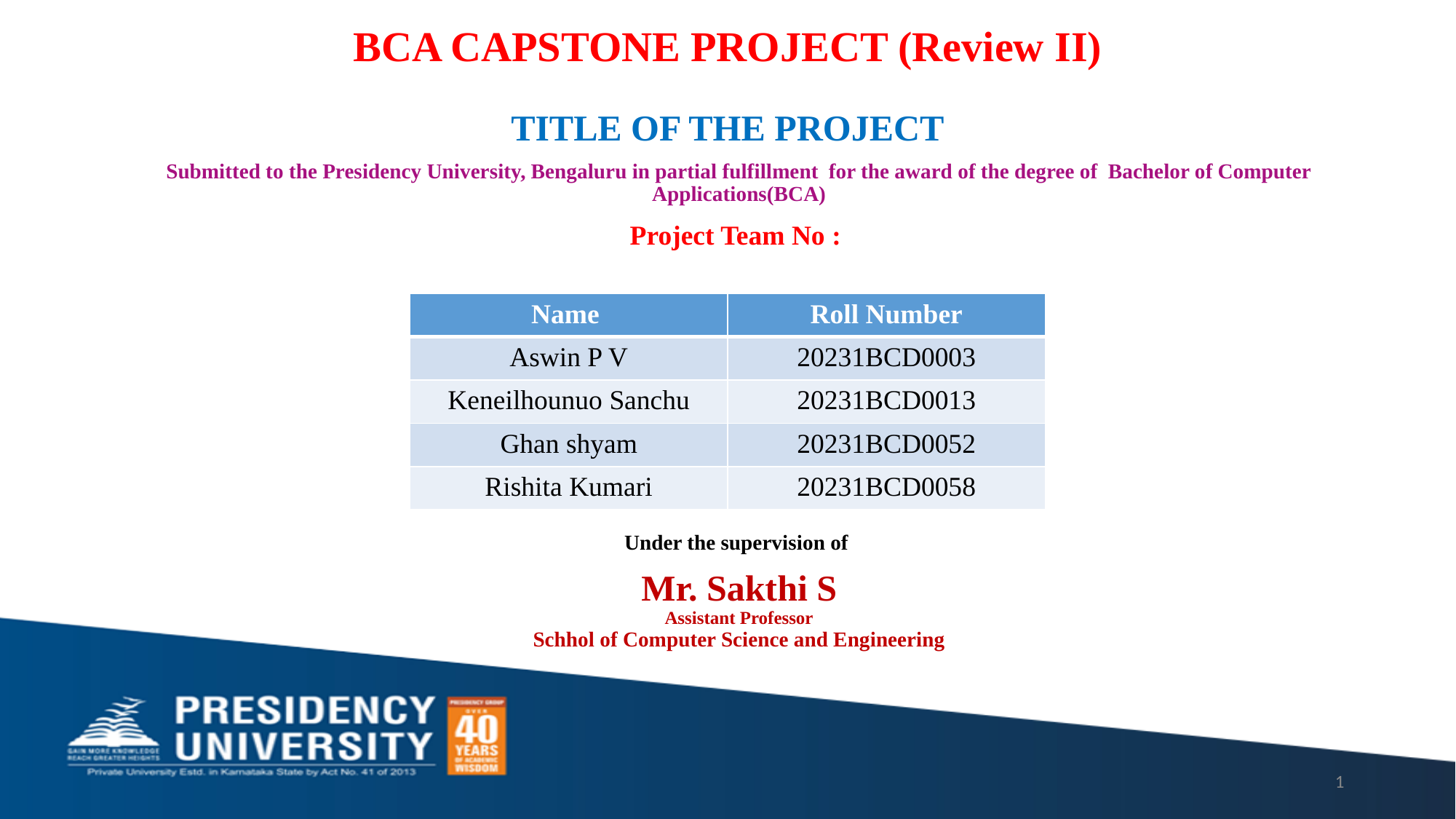

# BCA CAPSTONE PROJECT (Review II) TITLE OF THE PROJECT
Submitted to the Presidency University, Bengaluru in partial fulfillment  for the award of the degree of  Bachelor of Computer Applications(BCA)
Project Team No :

Under the supervision of
Mr. Sakthi S
Assistant Professor
Schhol of Computer Science and Engineering

| Name | Roll Number |
| --- | --- |
| Aswin P V | 20231BCD0003 |
| Keneilhounuo Sanchu | 20231BCD0013 |
| Ghan shyam | 20231BCD0052 |
| Rishita Kumari | 20231BCD0058 |
1